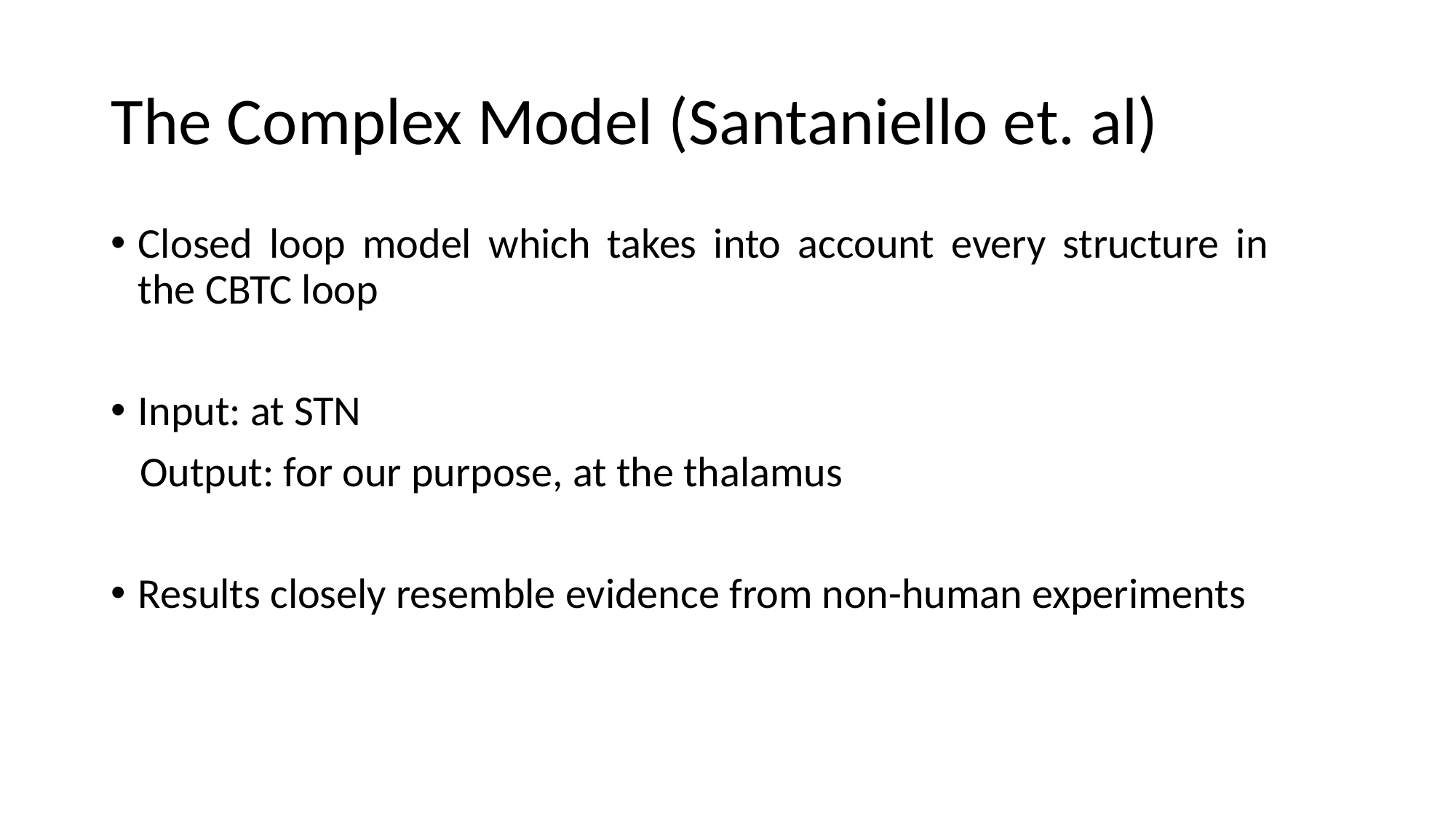

# The Complex Model (Santaniello et. al)
Closed loop model which takes into account every structure in the CBTC loop

Input: at STN
   Output: for our purpose, at the thalamus

Results closely resemble evidence from non-human experiments